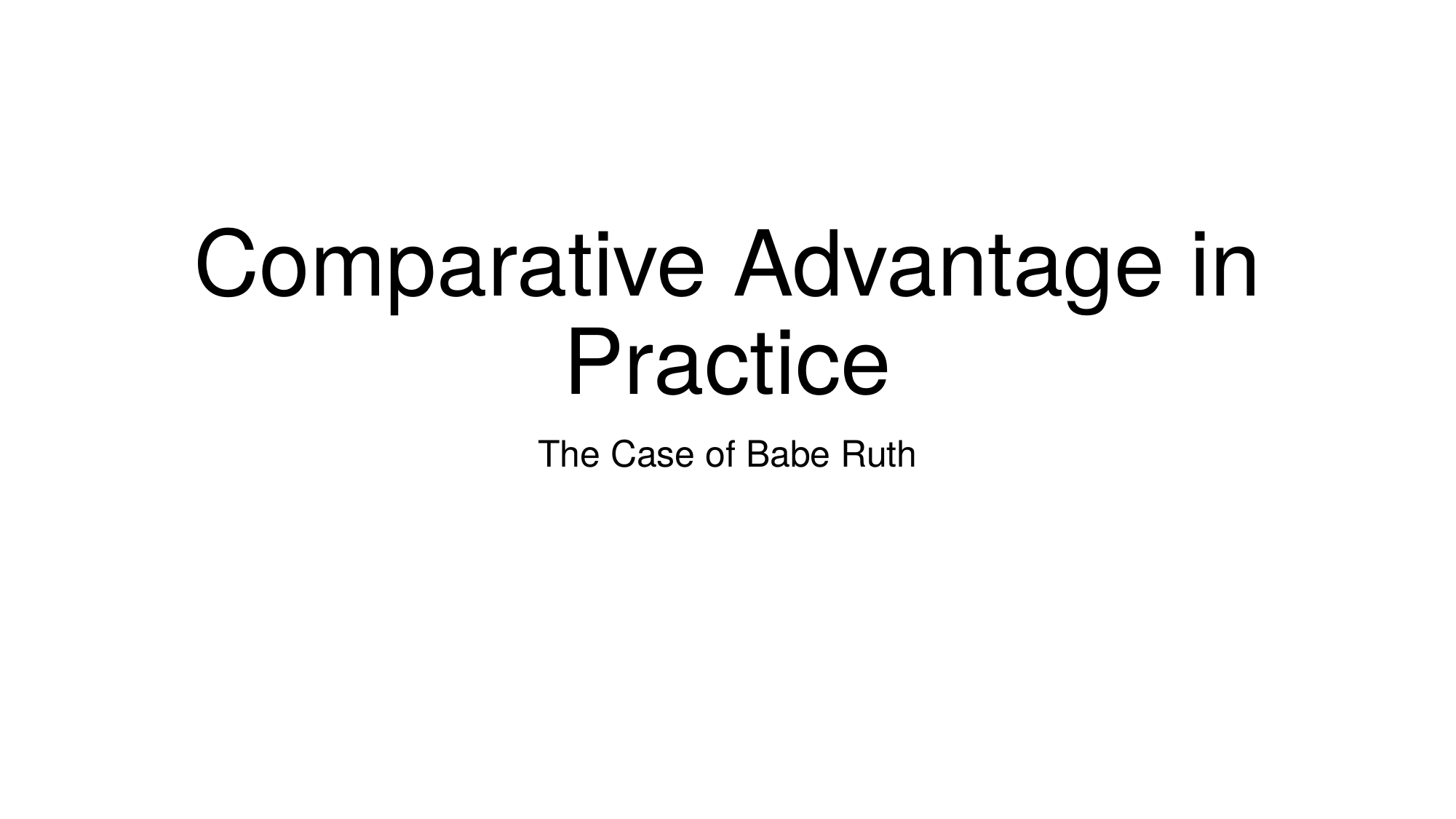

# Comparative Advantage in Practice
The Case of Babe Ruth